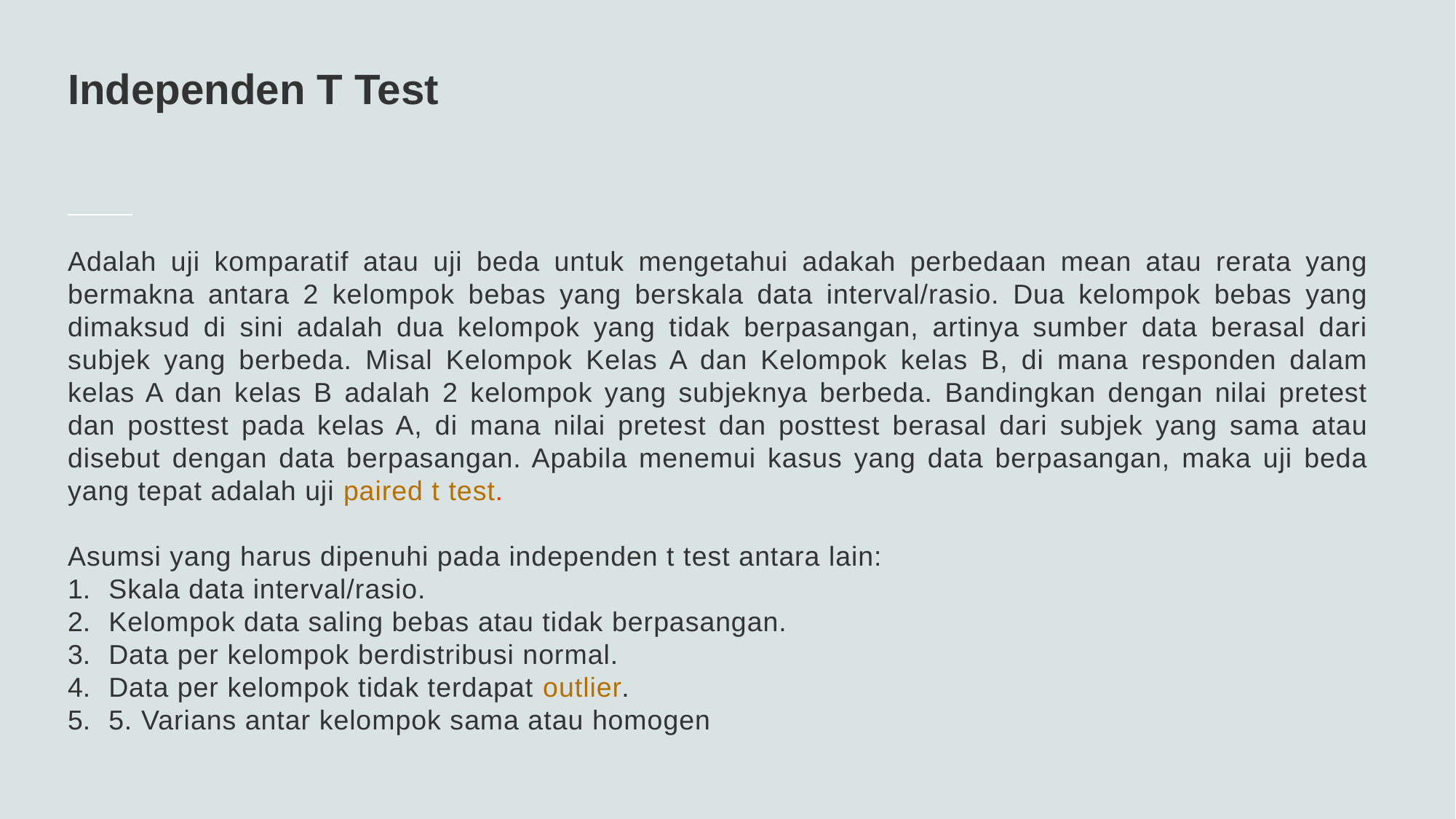

# Independen T Test
Adalah uji komparatif atau uji beda untuk mengetahui adakah perbedaan mean atau rerata yang bermakna antara 2 kelompok bebas yang berskala data interval/rasio. Dua kelompok bebas yang dimaksud di sini adalah dua kelompok yang tidak berpasangan, artinya sumber data berasal dari subjek yang berbeda. Misal Kelompok Kelas A dan Kelompok kelas B, di mana responden dalam kelas A dan kelas B adalah 2 kelompok yang subjeknya berbeda. Bandingkan dengan nilai pretest dan posttest pada kelas A, di mana nilai pretest dan posttest berasal dari subjek yang sama atau disebut dengan data berpasangan. Apabila menemui kasus yang data berpasangan, maka uji beda yang tepat adalah uji paired t test.

Asumsi yang harus dipenuhi pada independen t test antara lain:
Skala data interval/rasio.
Kelompok data saling bebas atau tidak berpasangan.
Data per kelompok berdistribusi normal.
Data per kelompok tidak terdapat outlier.
5. Varians antar kelompok sama atau homogen